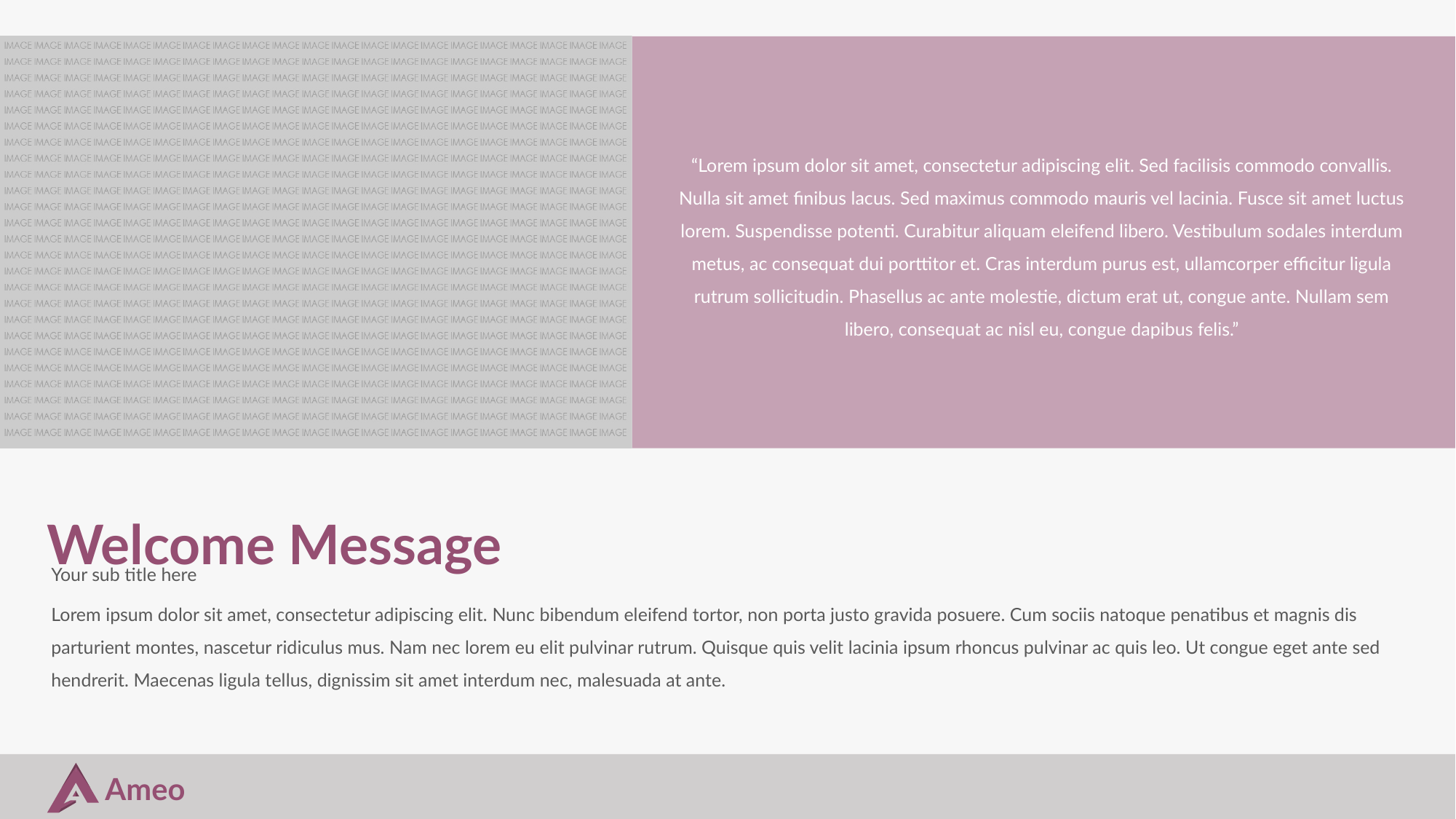

“Lorem ipsum dolor sit amet, consectetur adipiscing elit. Sed facilisis commodo convallis. Nulla sit amet finibus lacus. Sed maximus commodo mauris vel lacinia. Fusce sit amet luctus lorem. Suspendisse potenti. Curabitur aliquam eleifend libero. Vestibulum sodales interdum metus, ac consequat dui porttitor et. Cras interdum purus est, ullamcorper efficitur ligula rutrum sollicitudin. Phasellus ac ante molestie, dictum erat ut, congue ante. Nullam sem libero, consequat ac nisl eu, congue dapibus felis.”
Welcome Message
Your sub title here
Lorem ipsum dolor sit amet, consectetur adipiscing elit. Nunc bibendum eleifend tortor, non porta justo gravida posuere. Cum sociis natoque penatibus et magnis dis parturient montes, nascetur ridiculus mus. Nam nec lorem eu elit pulvinar rutrum. Quisque quis velit lacinia ipsum rhoncus pulvinar ac quis leo. Ut congue eget ante sed hendrerit. Maecenas ligula tellus, dignissim sit amet interdum nec, malesuada at ante.